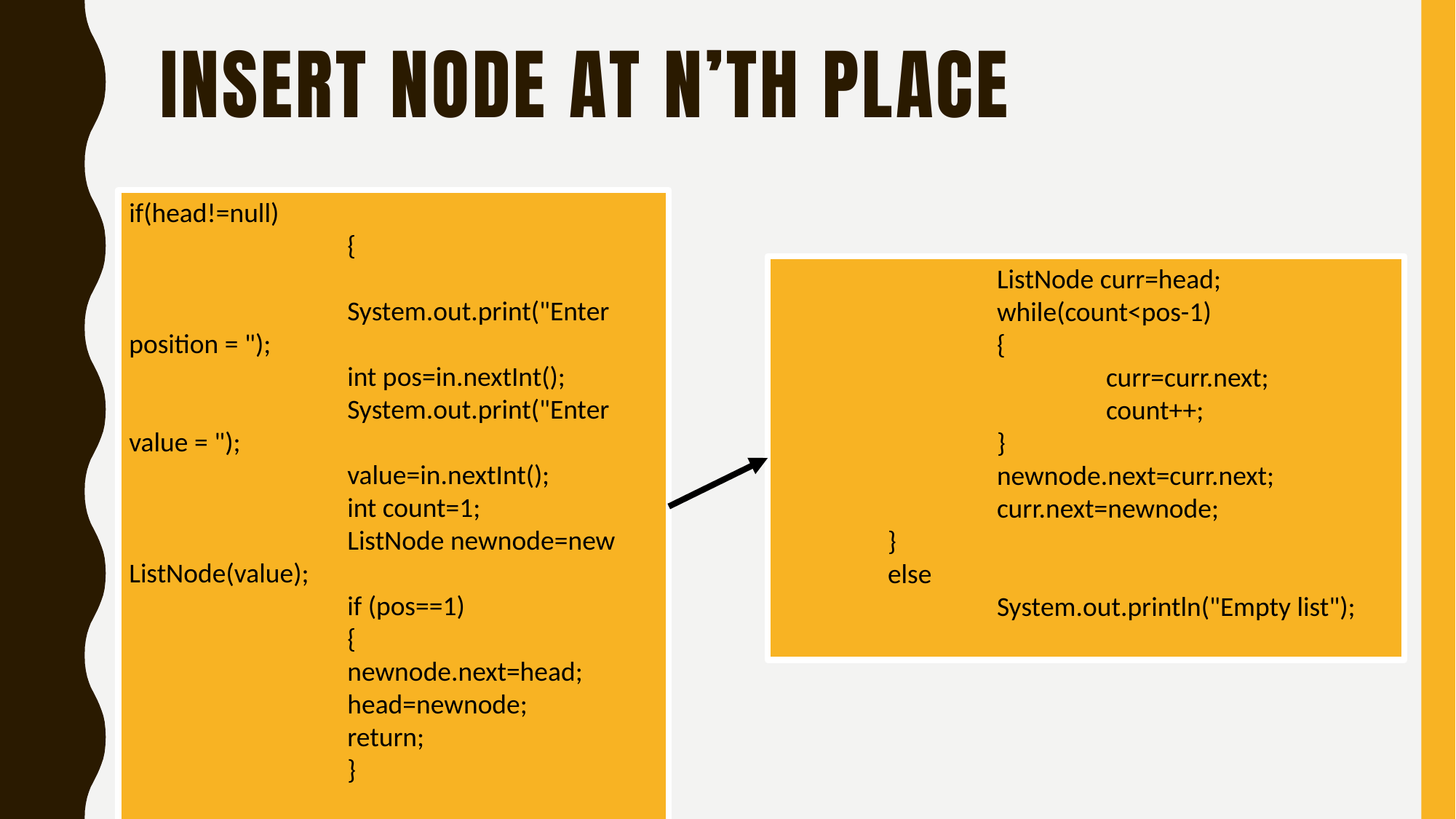

# Insert node at n’th place
if(head!=null)
		{
		System.out.print("Enter position = ");
		int pos=in.nextInt();
		System.out.print("Enter value = ");
		value=in.nextInt();
		int count=1;
		ListNode newnode=new ListNode(value);
		if (pos==1)
		{
		newnode.next=head;
		head=newnode;
		return;
		}

		ListNode curr=head;
		while(count<pos-1)
		{
			curr=curr.next;
			count++;
		}
		newnode.next=curr.next;
		curr.next=newnode;
	}
	else
		System.out.println("Empty list");